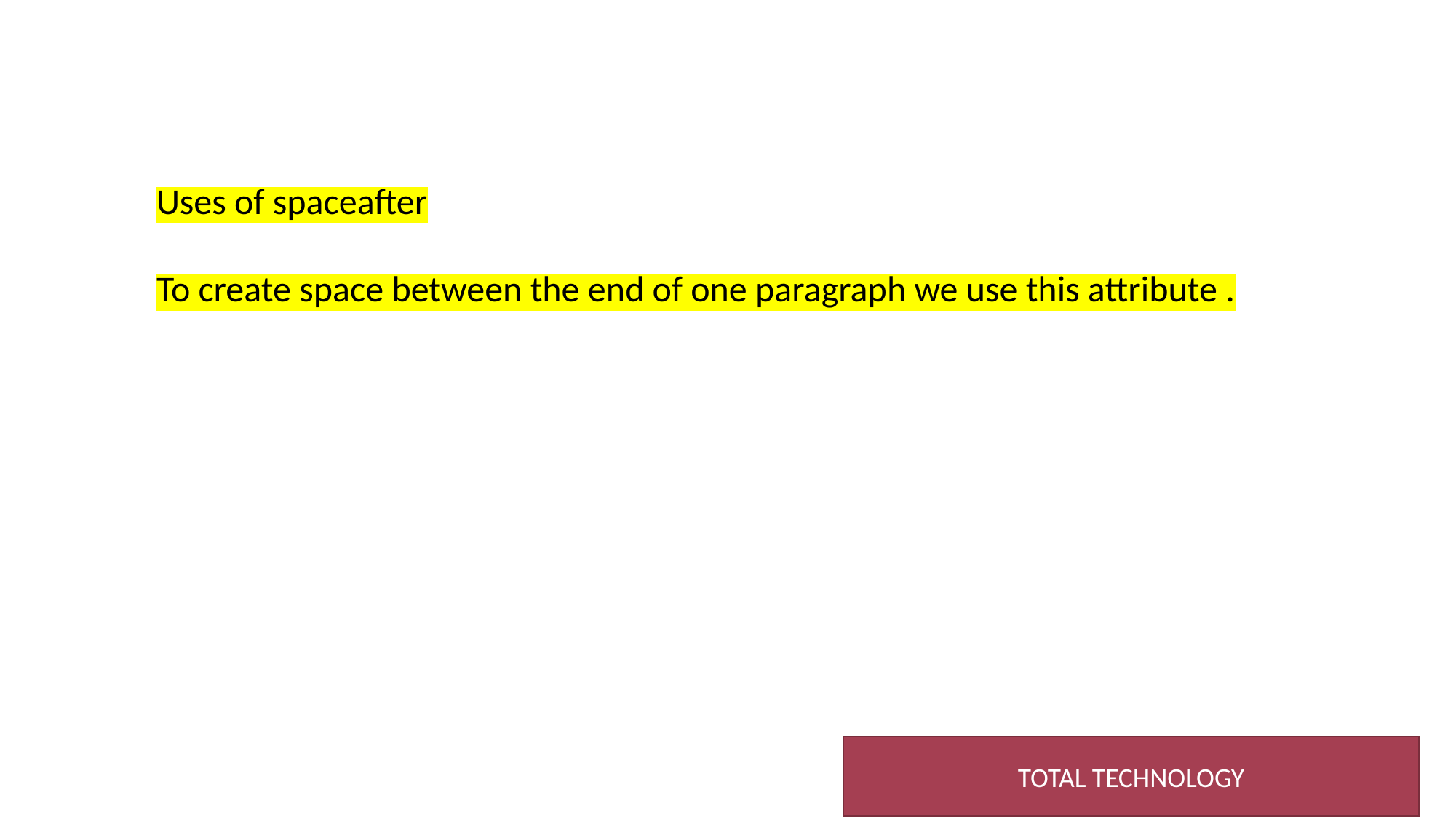

Uses of spaceafter

To create space between the end of one paragraph we use this attribute .

TOTAL TECHNOLOGY
4